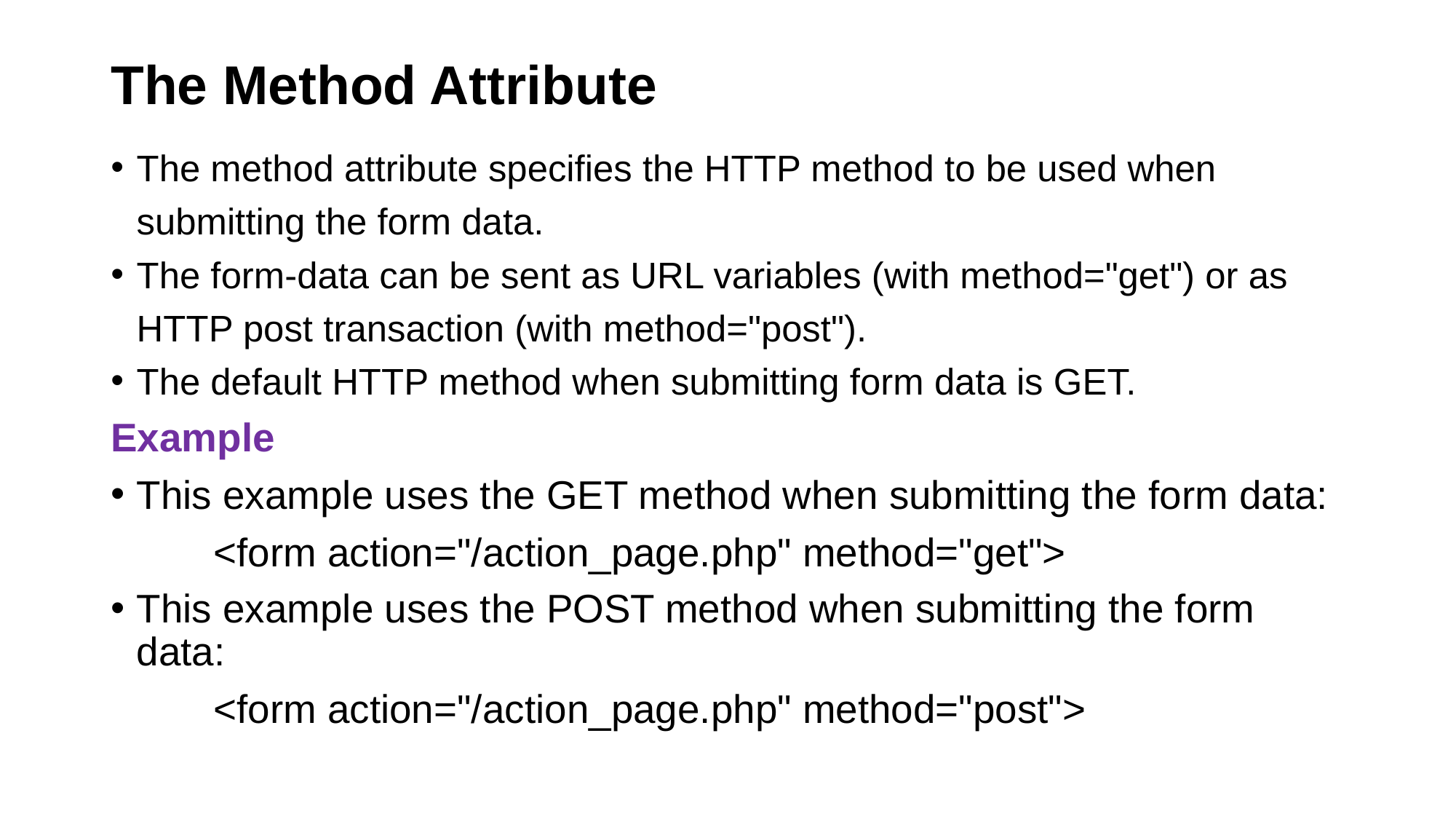

# The Method Attribute
The method attribute specifies the HTTP method to be used when submitting the form data.
The form-data can be sent as URL variables (with method="get") or as HTTP post transaction (with method="post").
The default HTTP method when submitting form data is GET.
Example
This example uses the GET method when submitting the form data:
	<form action="/action_page.php" method="get">
This example uses the POST method when submitting the form data:
	<form action="/action_page.php" method="post">